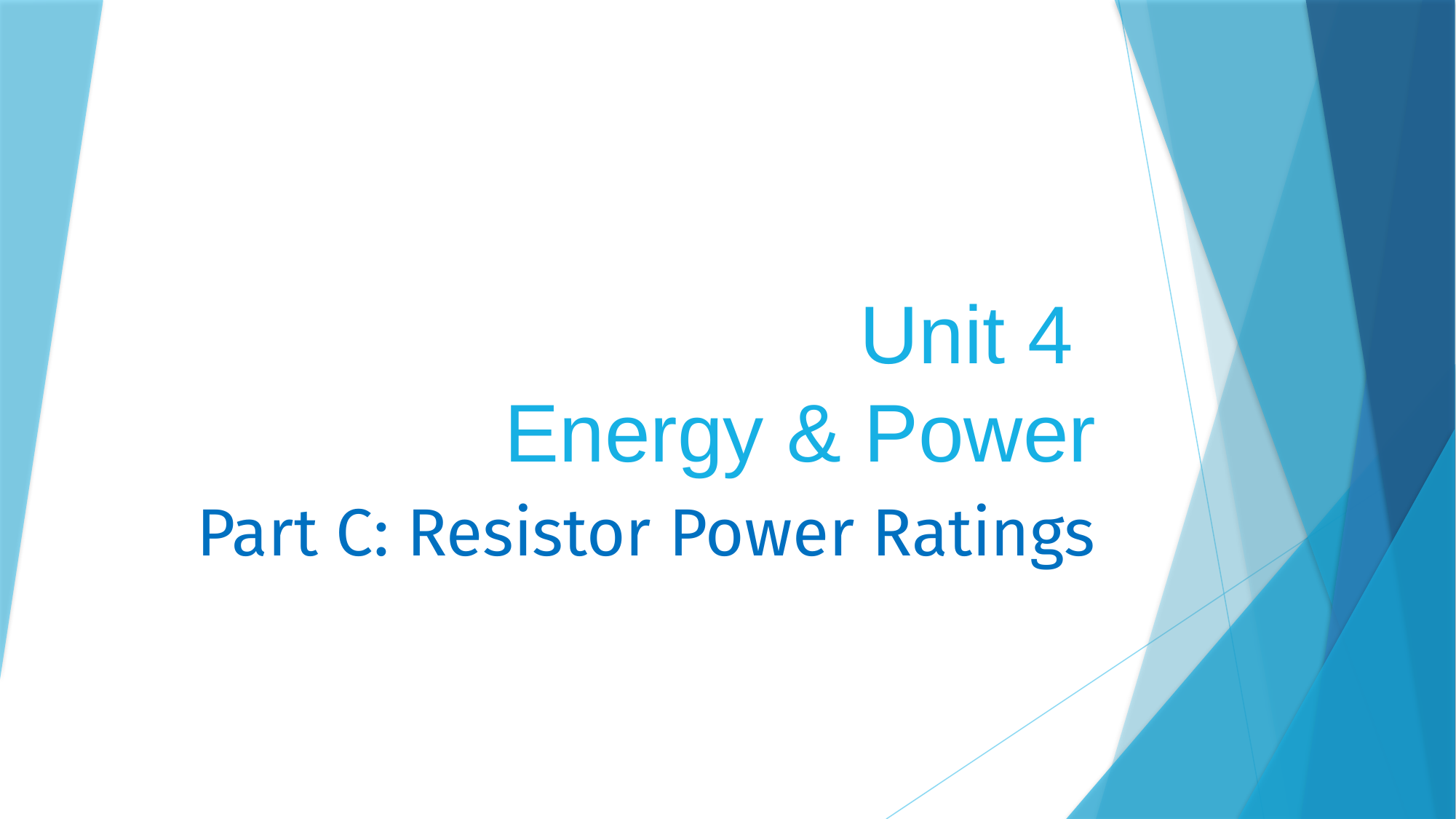

# Unit 4 Energy & Power
Part C: Resistor Power Ratings